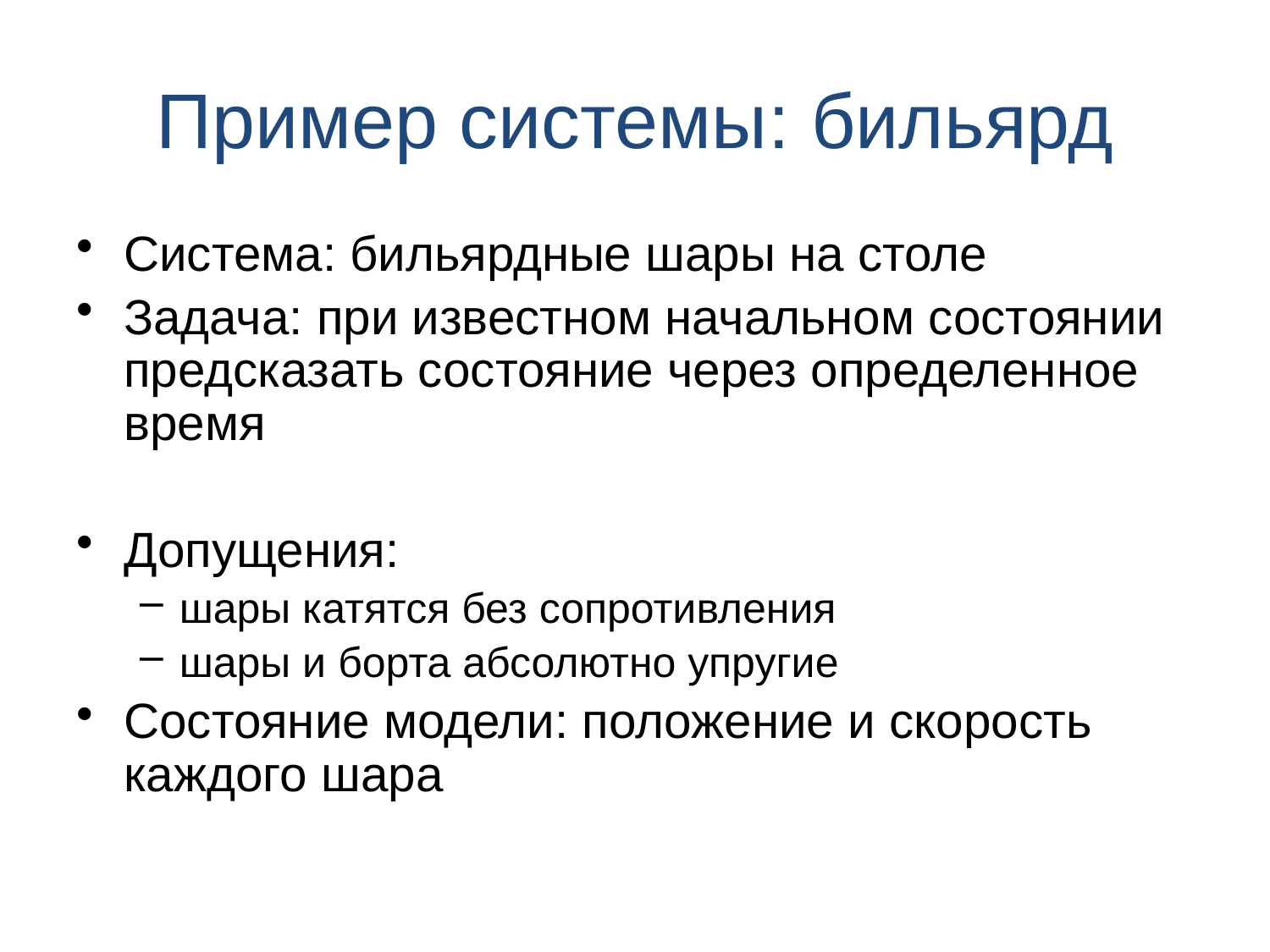

# Пример системы: бильярд
Система: бильярдные шары на столе
Задача: при известном начальном состоянии предсказать состояние через определенное время

Допущения:
шары катятся без сопротивления
шары и борта абсолютно упругие
Состояние модели: положение и скорость каждого шара